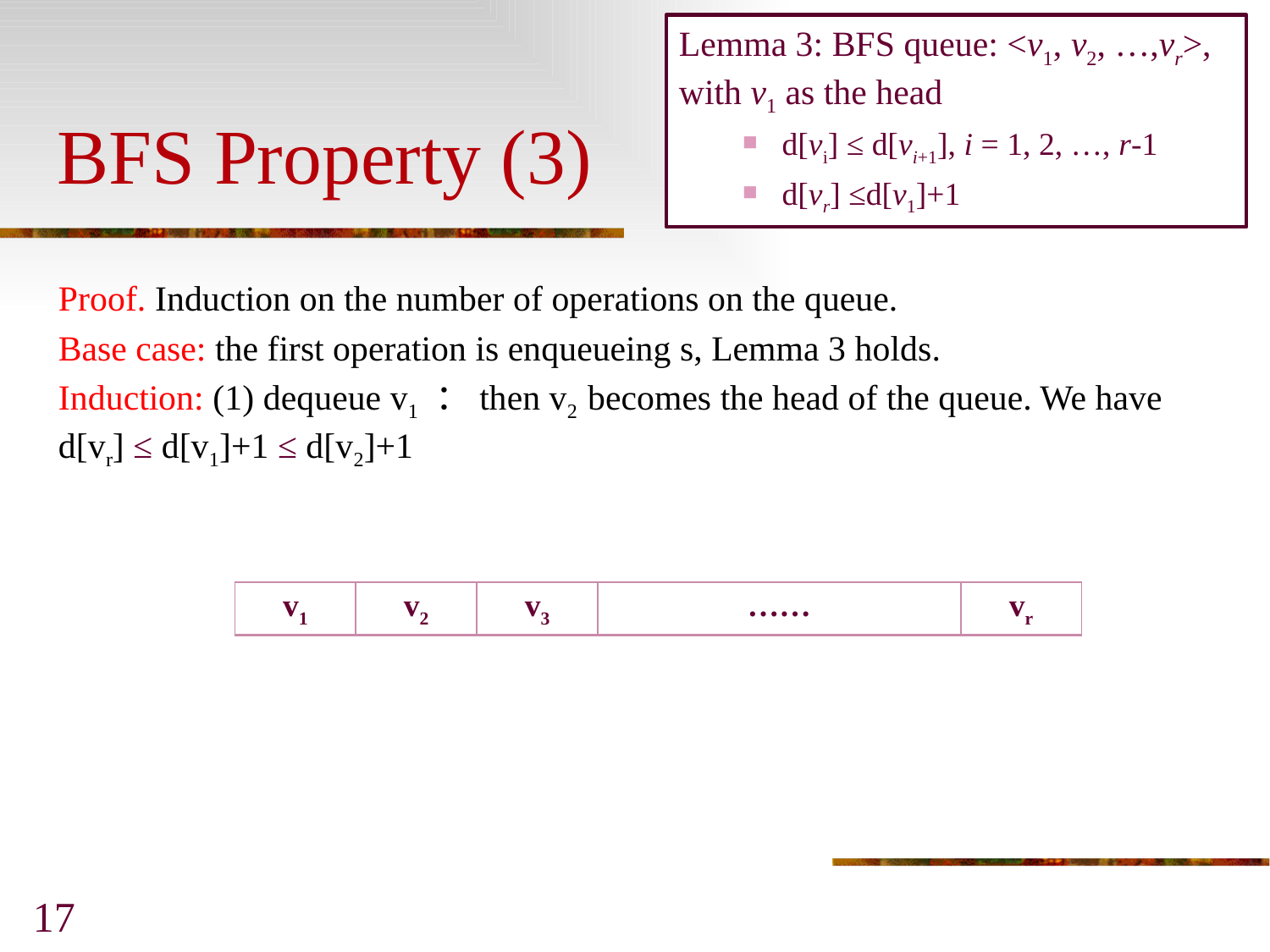

Lemma 3: BFS queue: <v1, v2, …,vr>, with v1 as the head
d[vi] ≤ d[vi+1], i = 1, 2, …, r-1
d[vr] ≤d[v1]+1
# BFS Property (3)
Proof. Induction on the number of operations on the queue.
Base case: the first operation is enqueueing s, Lemma 3 holds.
Induction: (1) dequeue v1 ：then v2  becomes the head of the queue. We have d[vr] ≤ d[v1]+1 ≤ d[v2]+1
| v1 | v2 | v3 | …… | vr |
| --- | --- | --- | --- | --- |
17